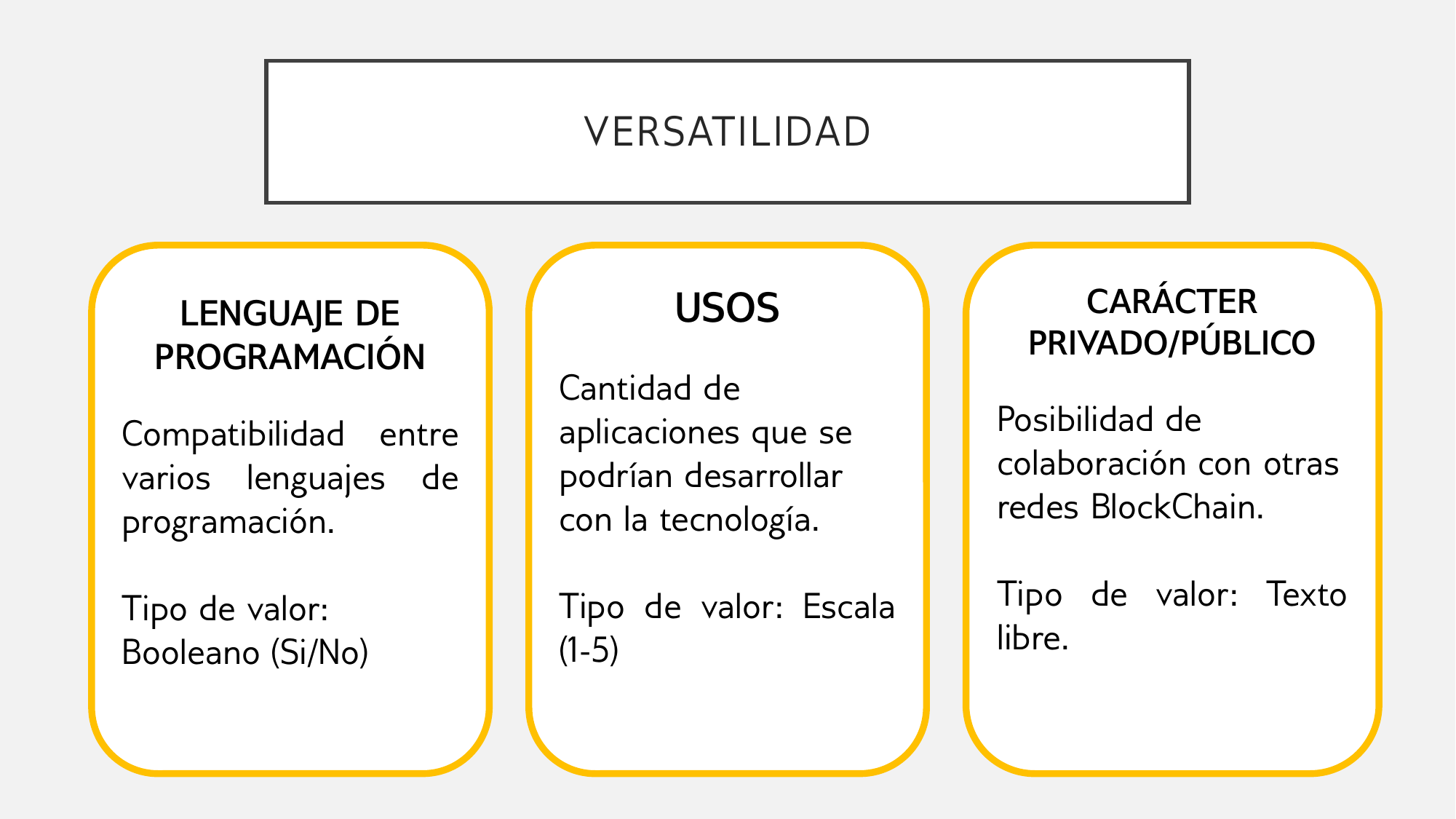

# VERSATILIDAD

LENGUAJE DE PROGRAMACIÓN

Compatibilidad entre varios lenguajes de programación.

Tipo de valor: Booleano (Si/No)

USOS

Cantidad de aplicaciones que se podrían desarrollar con la tecnología.

Tipo de valor: Escala (1-5)

CARÁCTER PRIVADO/PÚBLICO

Posibilidad de colaboración con otras redes BlockChain.

Tipo de valor: Texto libre.